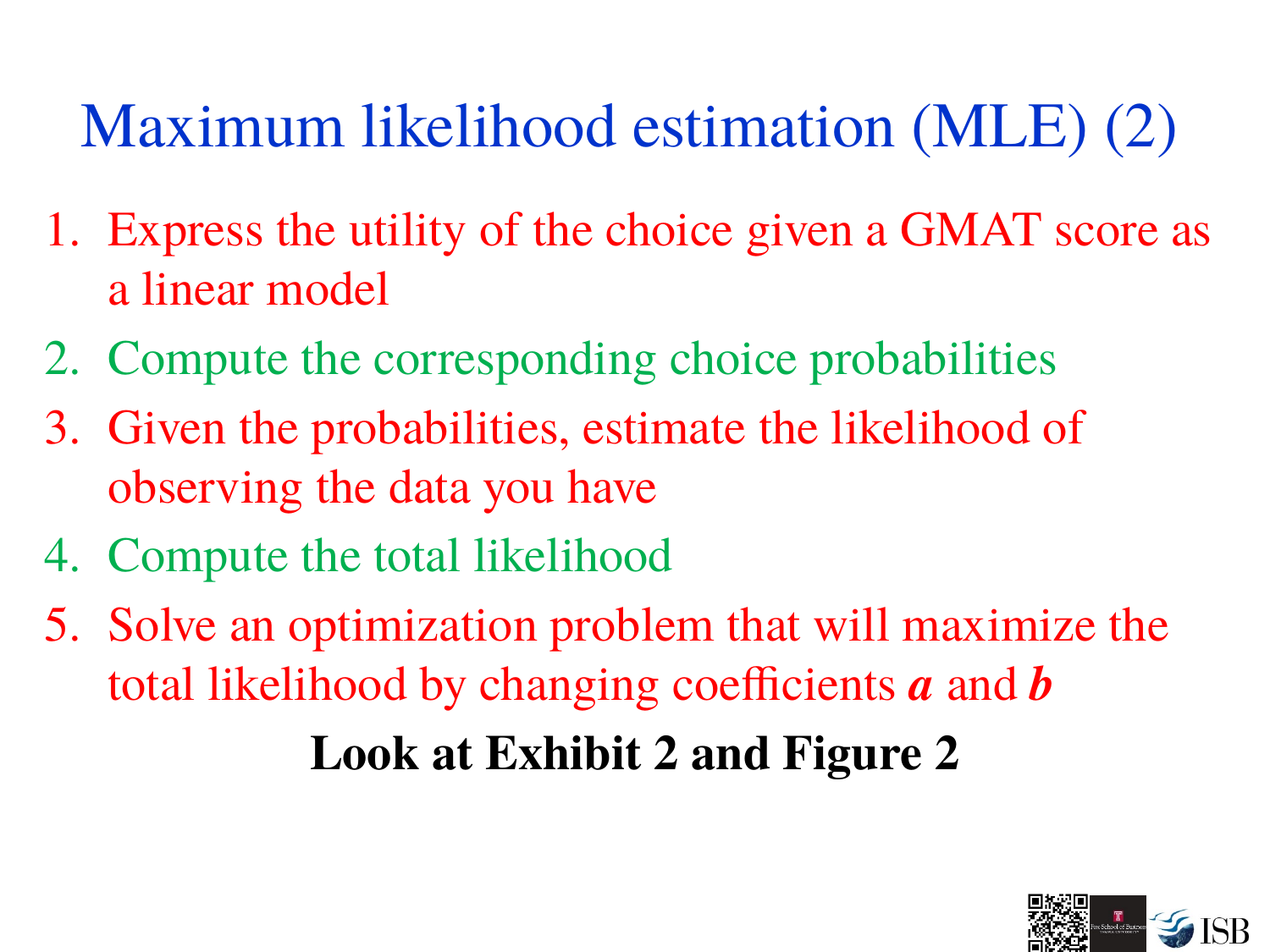

# Maximum likelihood estimation (MLE) (2)
Express the utility of the choice given a GMAT score as a linear model
Compute the corresponding choice probabilities
Given the probabilities, estimate the likelihood of observing the data you have
Compute the total likelihood
Solve an optimization problem that will maximize the total likelihood by changing coefficients a and b
Look at Exhibit 2 and Figure 2